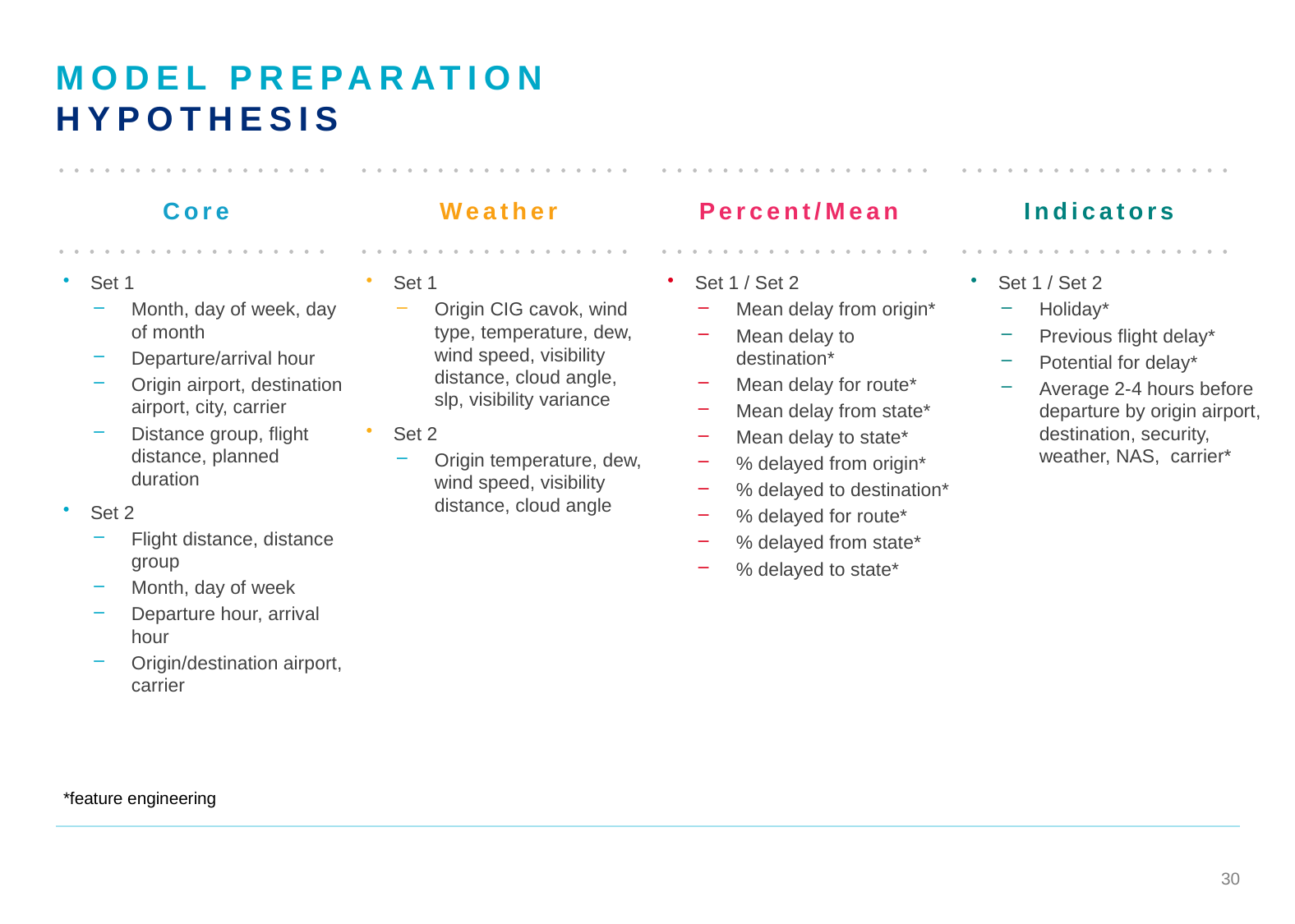

# Model Preparation Hypothesis

Core
Weather
Percent/Mean
Indicators
Set 1
Month, day of week, day of month
Departure/arrival hour
Origin airport, destination airport, city, carrier
Distance group, flight distance, planned duration
Set 2
Flight distance, distance group
Month, day of week
Departure hour, arrival hour
Origin/destination airport, carrier

Set 1
Origin CIG cavok, wind type, temperature, dew, wind speed, visibility distance, cloud angle, slp, visibility variance
Set 2
Origin temperature, dew, wind speed, visibility distance, cloud angle
Set 1 / Set 2
Mean delay from origin*
Mean delay to destination*
Mean delay for route*
Mean delay from state*
Mean delay to state*
% delayed from origin*
% delayed to destination*
% delayed for route*
% delayed from state*
% delayed to state*

Set 1 / Set 2
Holiday*
Previous flight delay*
Potential for delay*
Average 2-4 hours before departure by origin airport, destination, security, weather, NAS,  carrier*

*feature engineering